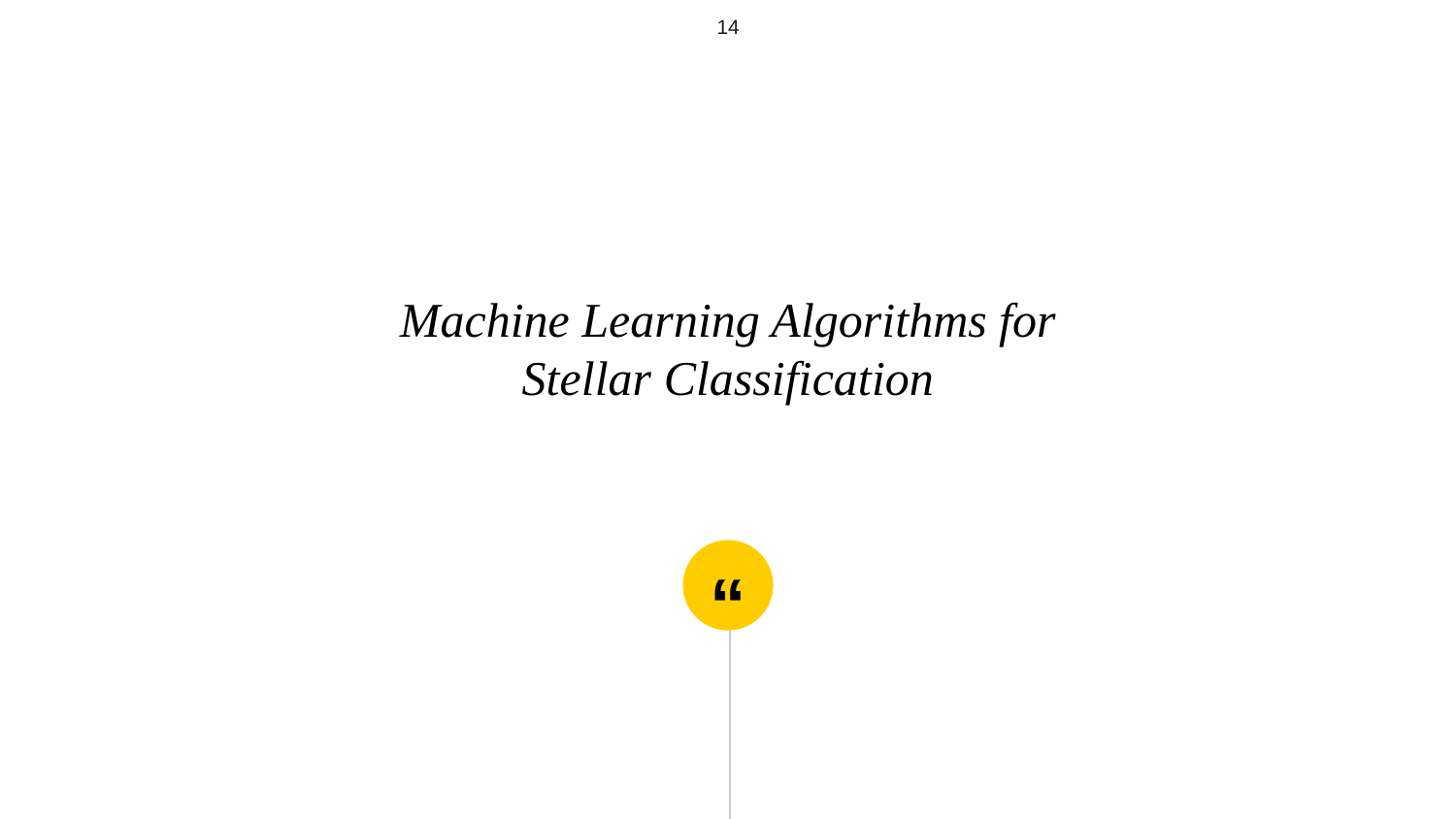

14
Machine Learning Algorithms for Stellar Classification